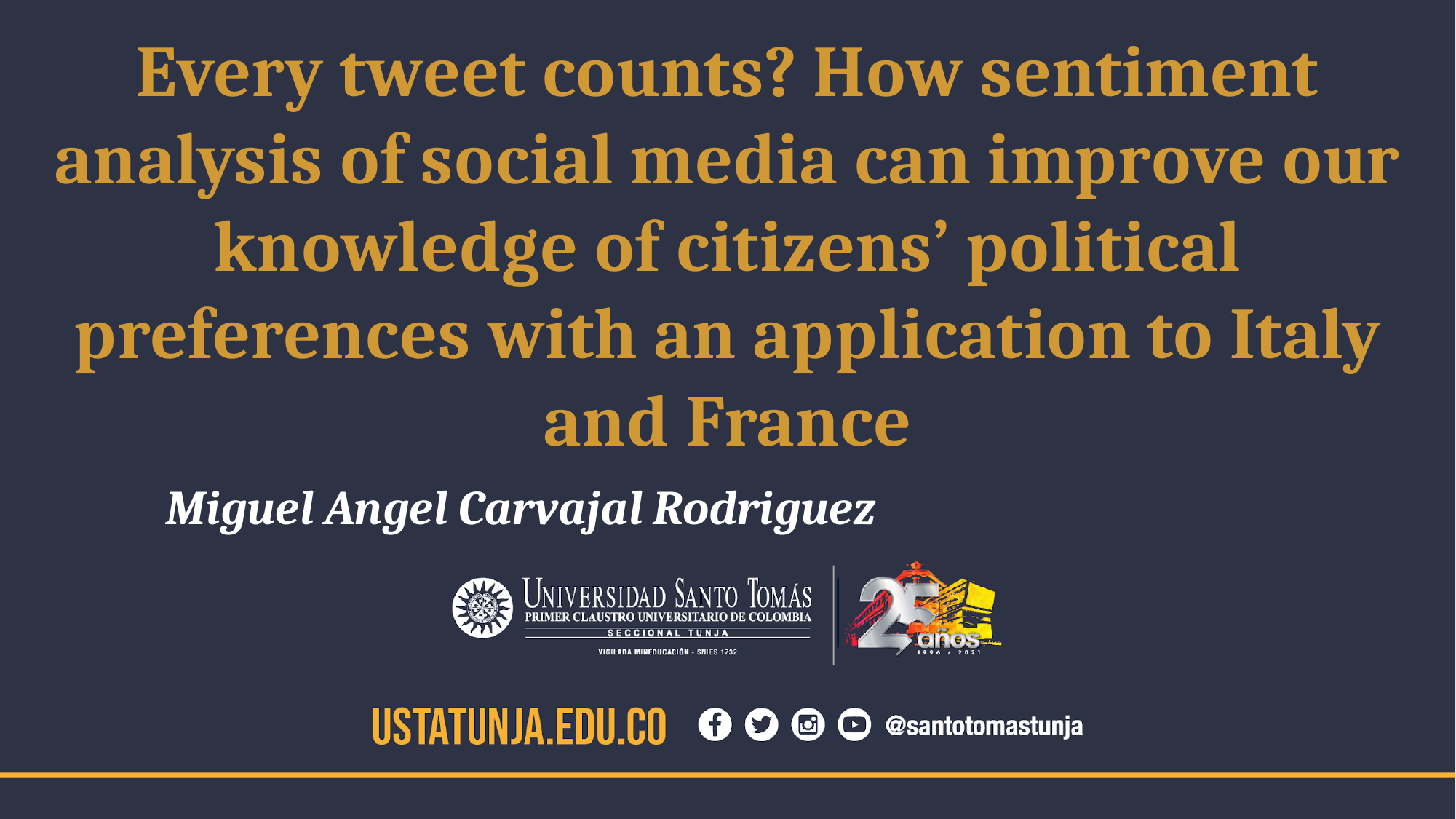

Every tweet counts? How sentiment analysis of social media can improve our knowledge of citizens’ political preferences with an application to Italy and France
Miguel Angel Carvajal Rodriguez